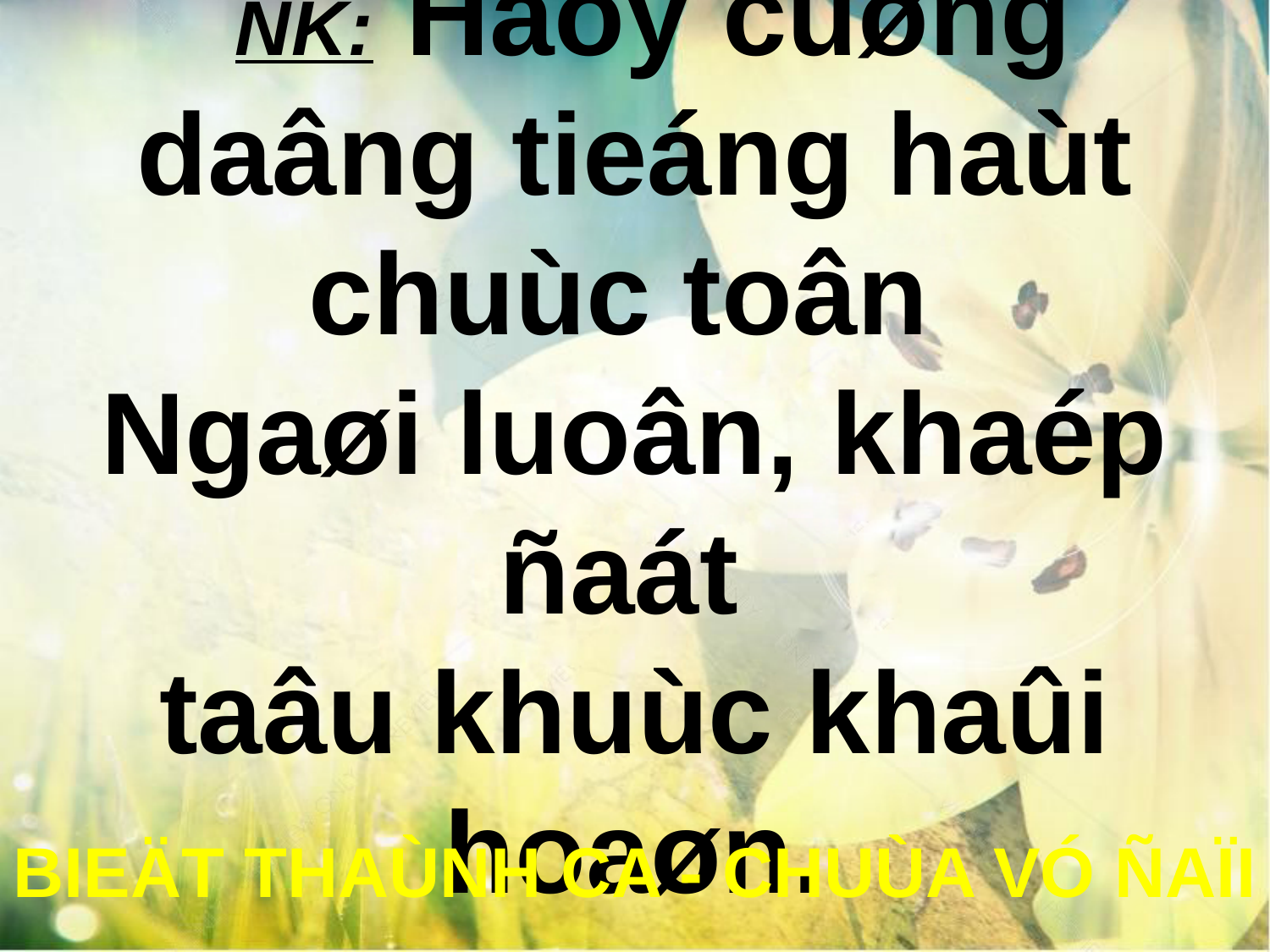

ÑK: Haõy cuøng daâng tieáng haùt chuùc toân
Ngaøi luoân, khaép ñaát
taâu khuùc khaûi hoaøn.
BIEÄT THAÙNH CA - CHUÙA VÓ ÑAÏI